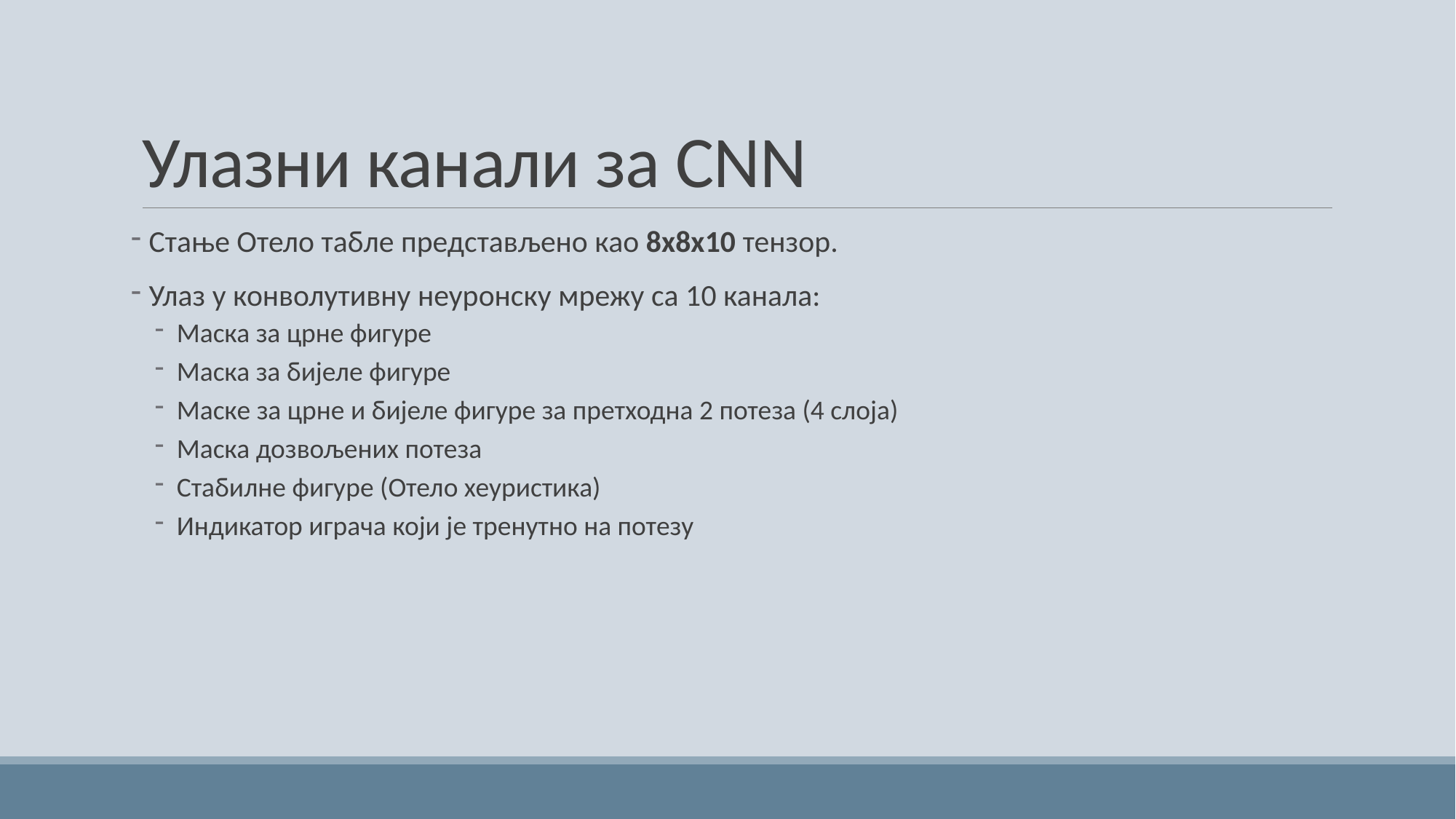

# Улазни канали за CNN
 Стање Отело табле представљено као 8х8х10 тензор.
 Улаз у конволутивну неуронску мрежу са 10 канала:
Маска за црне фигуре
Маска за бијеле фигуре
Маске за црне и бијеле фигуре за претходна 2 потеза (4 слоја)
Маска дозвољених потеза
Стабилне фигуре (Отело хеуристика)
Индикатор играча који је тренутно на потезу